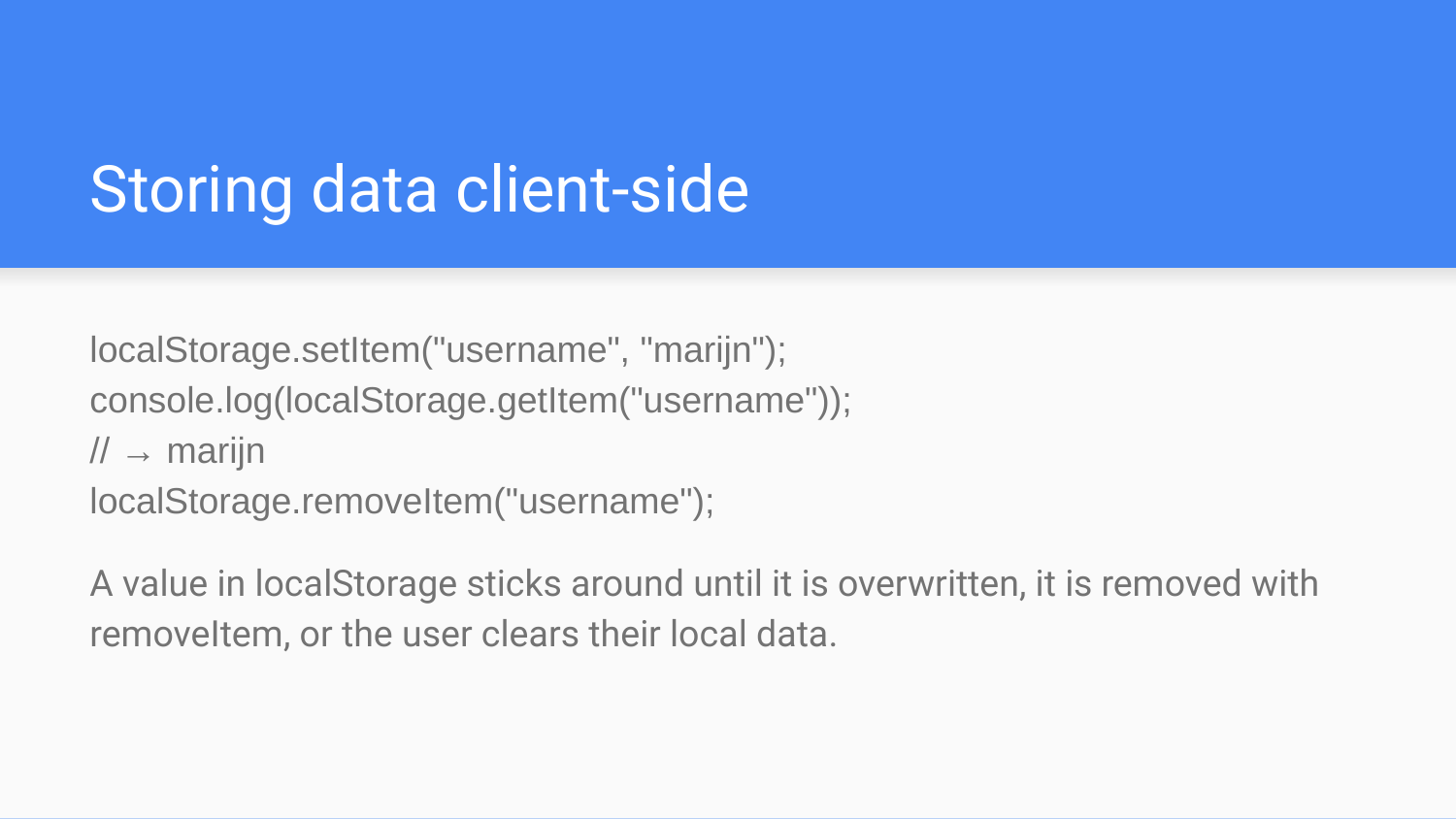

# Storing data client-side
localStorage.setItem("username", "marijn");
console.log(localStorage.getItem("username"));
// → marijn
localStorage.removeItem("username");
A value in localStorage sticks around until it is overwritten, it is removed with removeItem, or the user clears their local data.